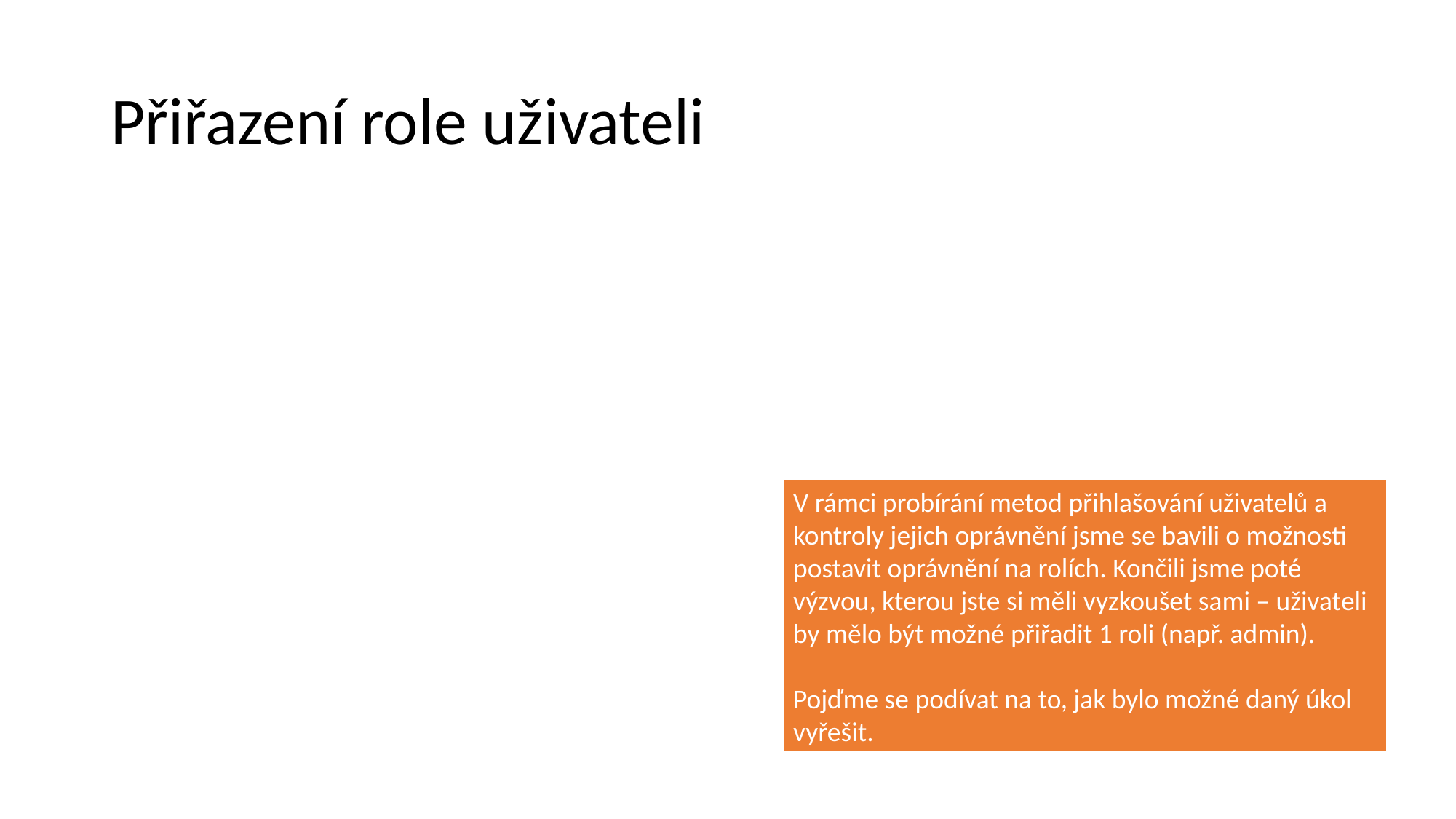

# Přiřazení role uživateli
V rámci probírání metod přihlašování uživatelů a kontroly jejich oprávnění jsme se bavili o možnosti postavit oprávnění na rolích. Končili jsme poté výzvou, kterou jste si měli vyzkoušet sami – uživateli by mělo být možné přiřadit 1 roli (např. admin).

Pojďme se podívat na to, jak bylo možné daný úkol vyřešit.